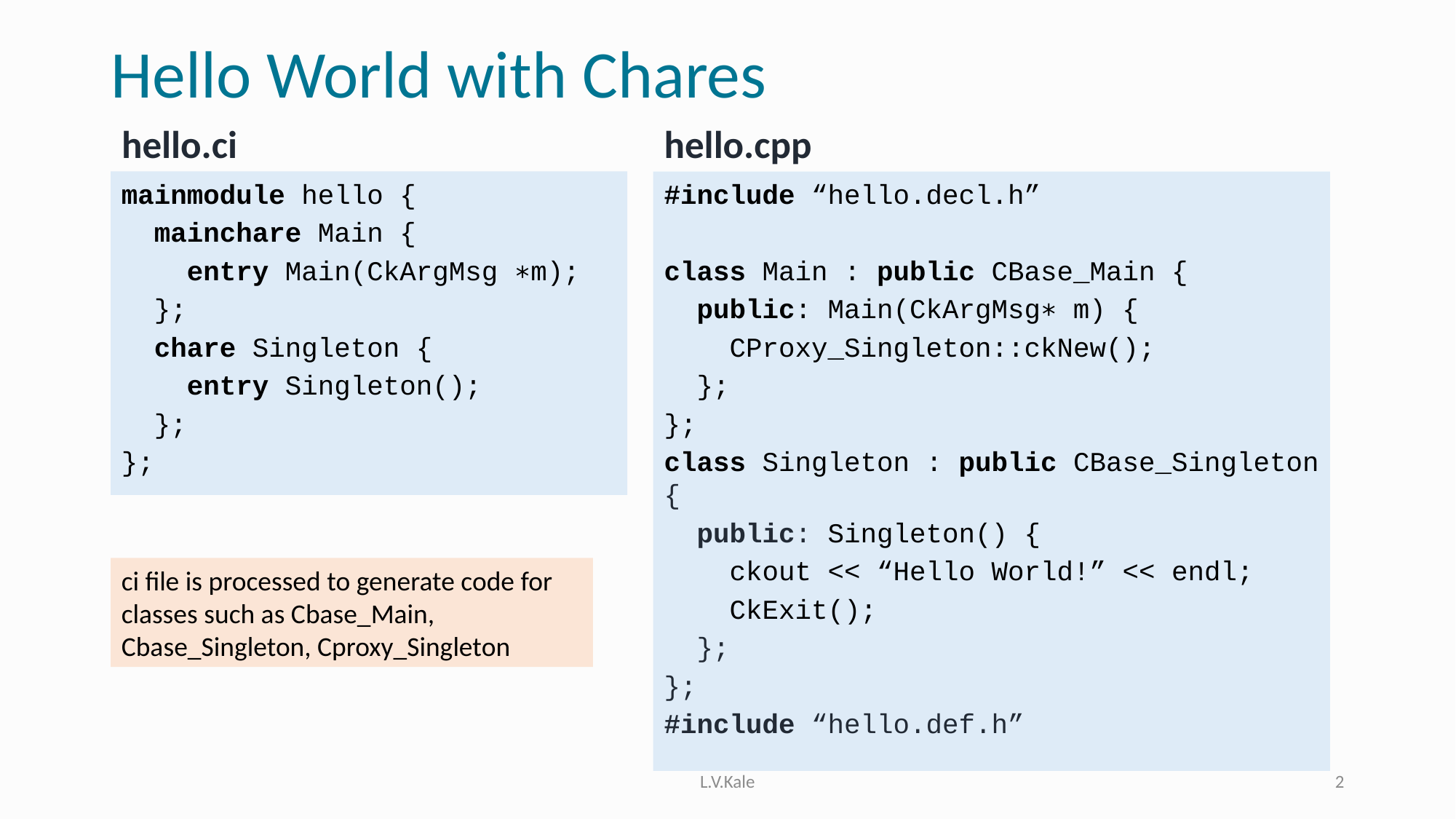

# Hello World with Chares
hello.cpp
hello.ci
mainmodule hello {
  mainchare Main {
    entry Main(CkArgMsg ∗m);
  };
  chare Singleton {
    entry Singleton();
  };
};
#include “hello.decl.h”

class Main : public CBase_Main {
  public: Main(CkArgMsg∗ m) {
    CProxy_Singleton::ckNew();
  };
};
class Singleton : public CBase_Singleton {
  public: Singleton() {
    ckout << “Hello World!” << endl;
    CkExit();
  };
};
#include “hello.def.h”
ci file is processed to generate code for classes such as Cbase_Main, Cbase_Singleton, Cproxy_Singleton
L.V.Kale
2